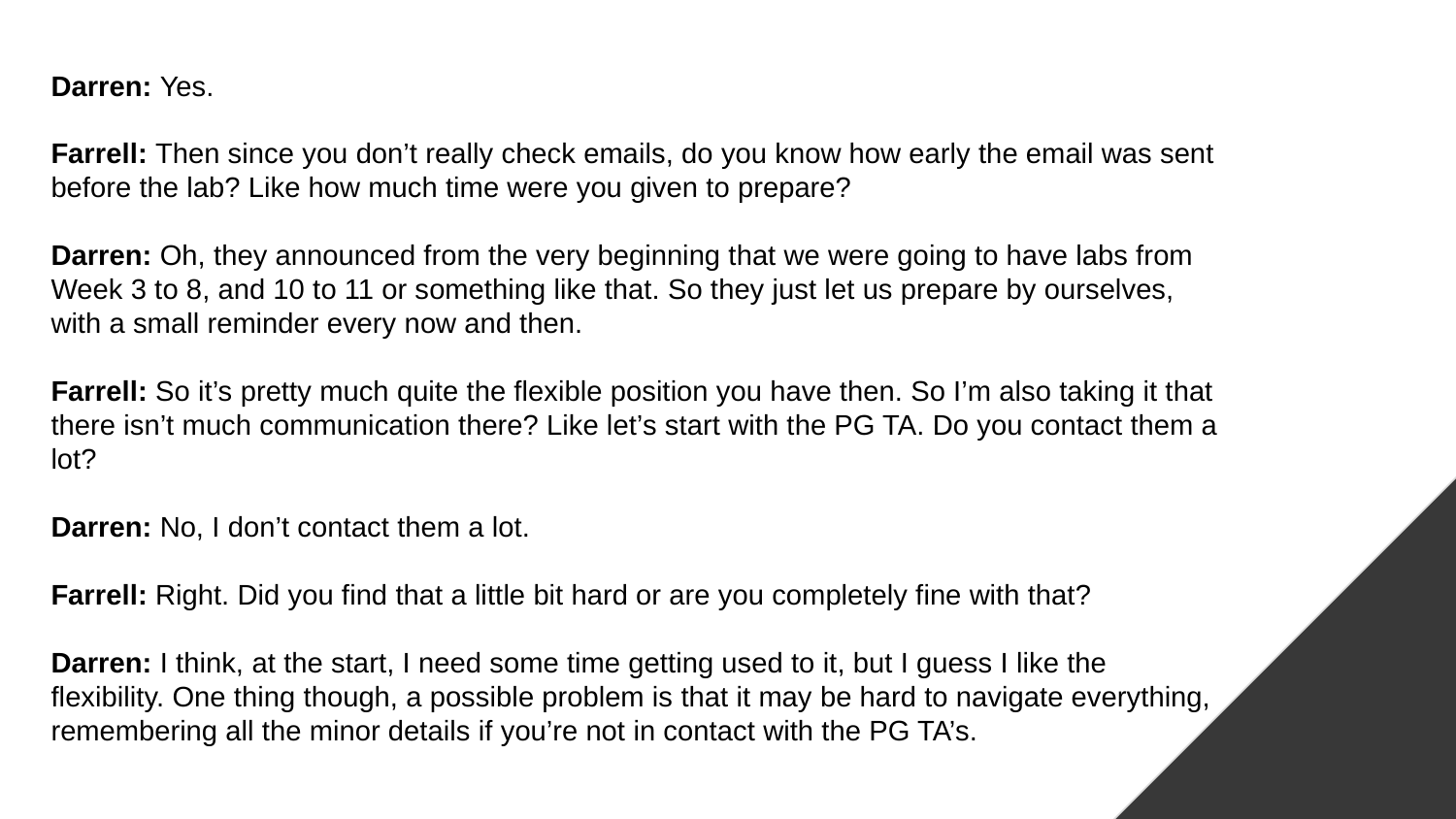

Darren: Yes.

Farrell: Then since you don’t really check emails, do you know how early the email was sent before the lab? Like how much time were you given to prepare?

Darren: Oh, they announced from the very beginning that we were going to have labs from Week 3 to 8, and 10 to 11 or something like that. So they just let us prepare by ourselves, with a small reminder every now and then.

Farrell: So it’s pretty much quite the flexible position you have then. So I’m also taking it that there isn’t much communication there? Like let’s start with the PG TA. Do you contact them a lot?

Darren: No, I don’t contact them a lot.

Farrell: Right. Did you find that a little bit hard or are you completely fine with that?

Darren: I think, at the start, I need some time getting used to it, but I guess I like the flexibility. One thing though, a possible problem is that it may be hard to navigate everything, remembering all the minor details if you’re not in contact with the PG TA’s.